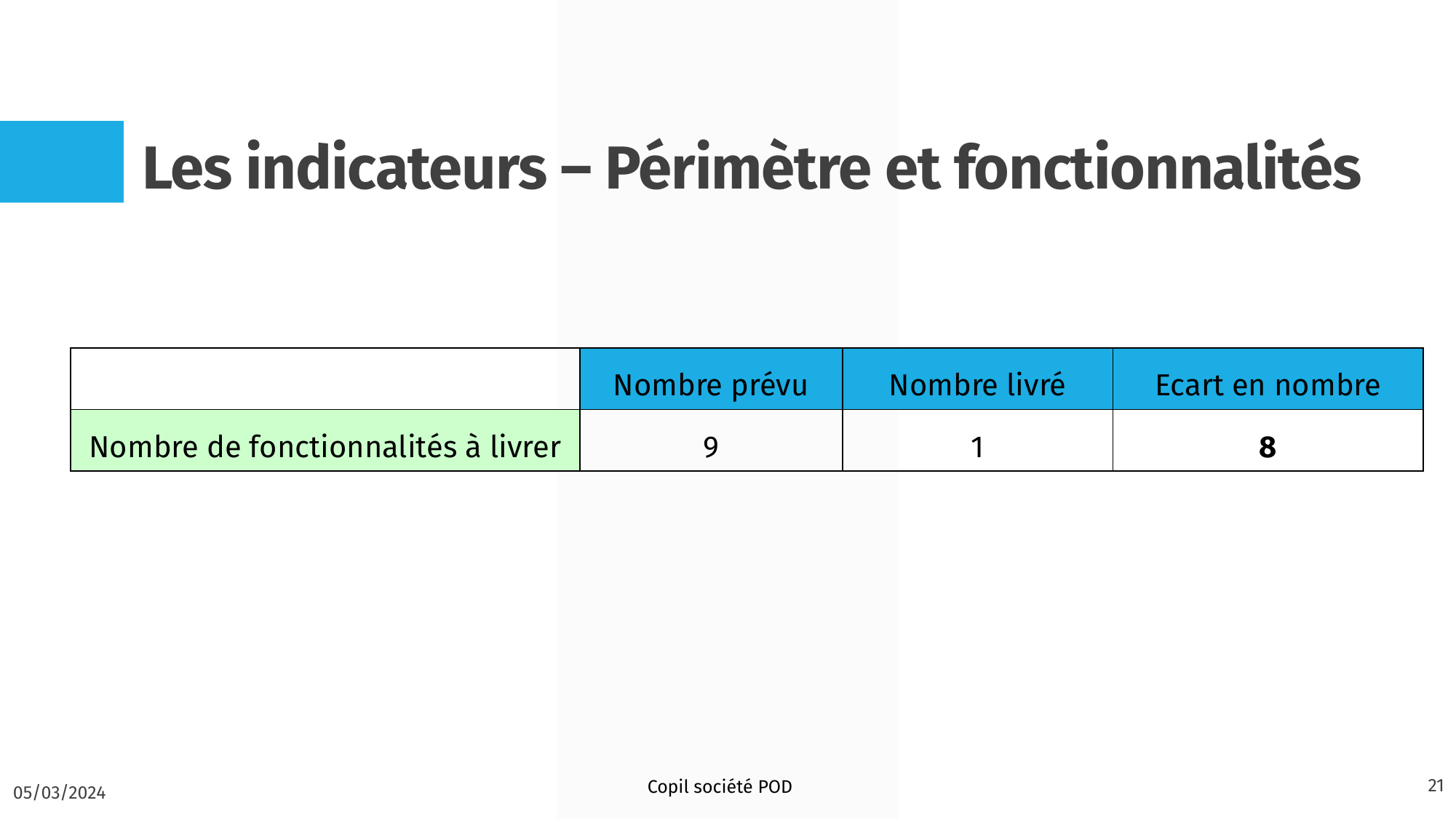

Les indicateurs – Périmètre et fonctionnalités
|  | Nombre prévu | Nombre livré | Ecart en nombre |
| --- | --- | --- | --- |
| Nombre de fonctionnalités à livrer | 9 | 1 | 8 |
21
05/03/2024
Copil société POD